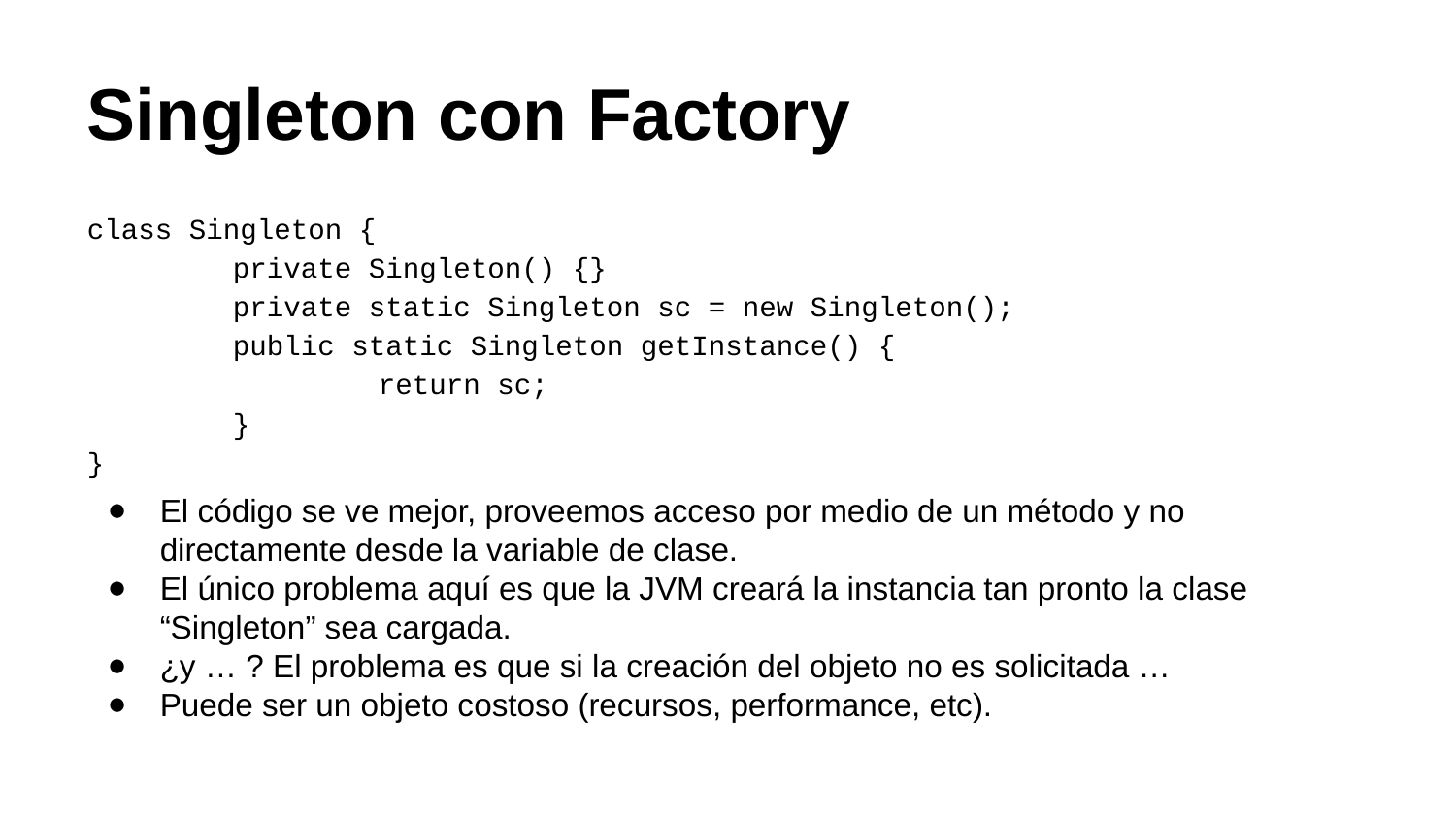

Singleton con Factory
class Singleton {
	private Singleton() {}
	private static Singleton sc = new Singleton();
	public static Singleton getInstance() {
		return sc;
	}
}
El código se ve mejor, proveemos acceso por medio de un método y no directamente desde la variable de clase.
El único problema aquí es que la JVM creará la instancia tan pronto la clase “Singleton” sea cargada.
¿y … ? El problema es que si la creación del objeto no es solicitada …
Puede ser un objeto costoso (recursos, performance, etc).